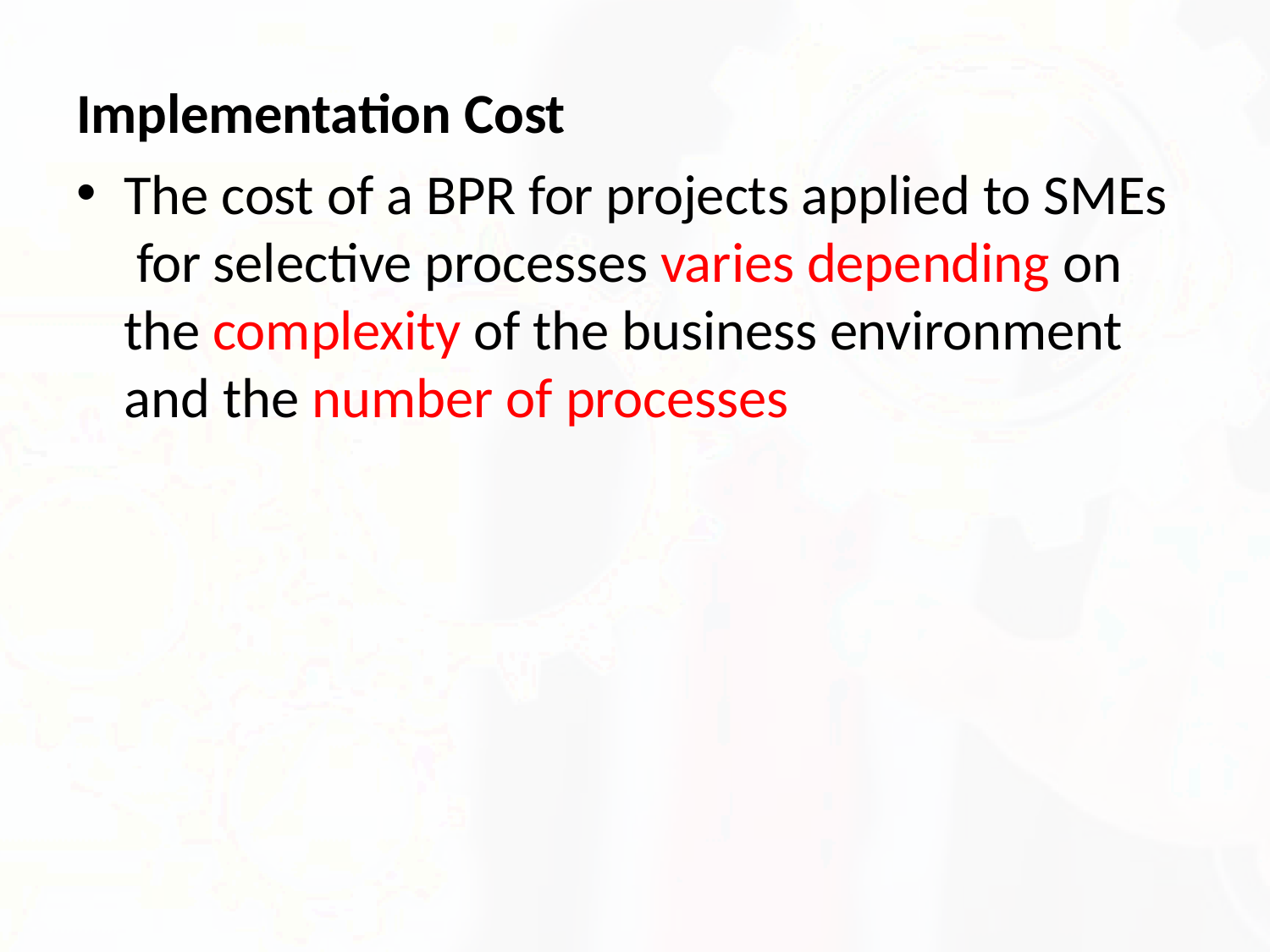

Implementation Cost
The cost of a BPR for projects applied to SMEs  for selective processes varies depending on  the complexity of the business environment  and the number of processes